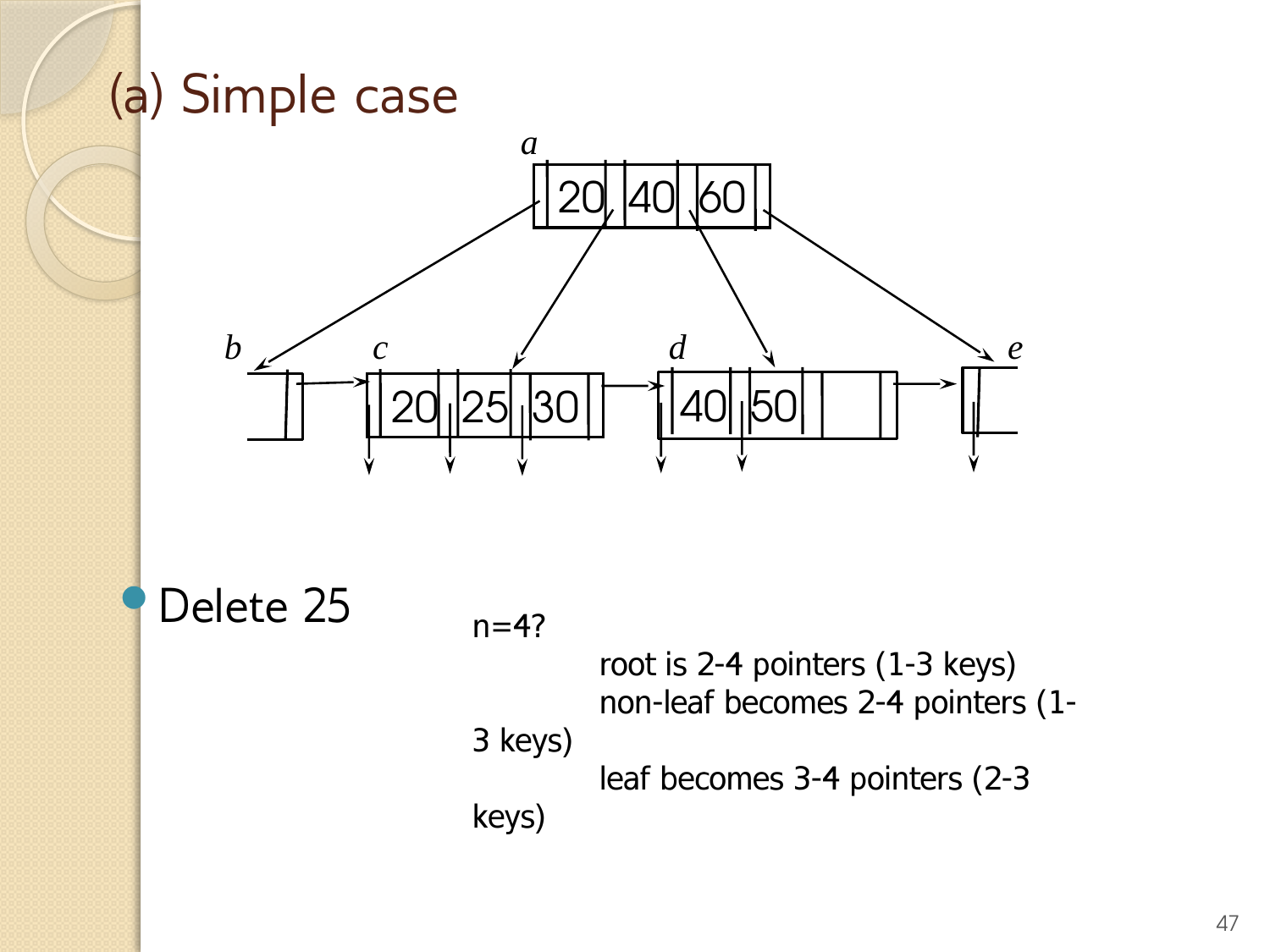

# (a) Simple case
a

 20  40  60

b
c
d
e

 20  25  30

40  50

Delete 25

n=4?
	root is 2-4 pointers (1-3 keys)
	non-leaf becomes 2-4 pointers (1-3 keys)
	leaf becomes 3-4 pointers (2-3 keys)
47